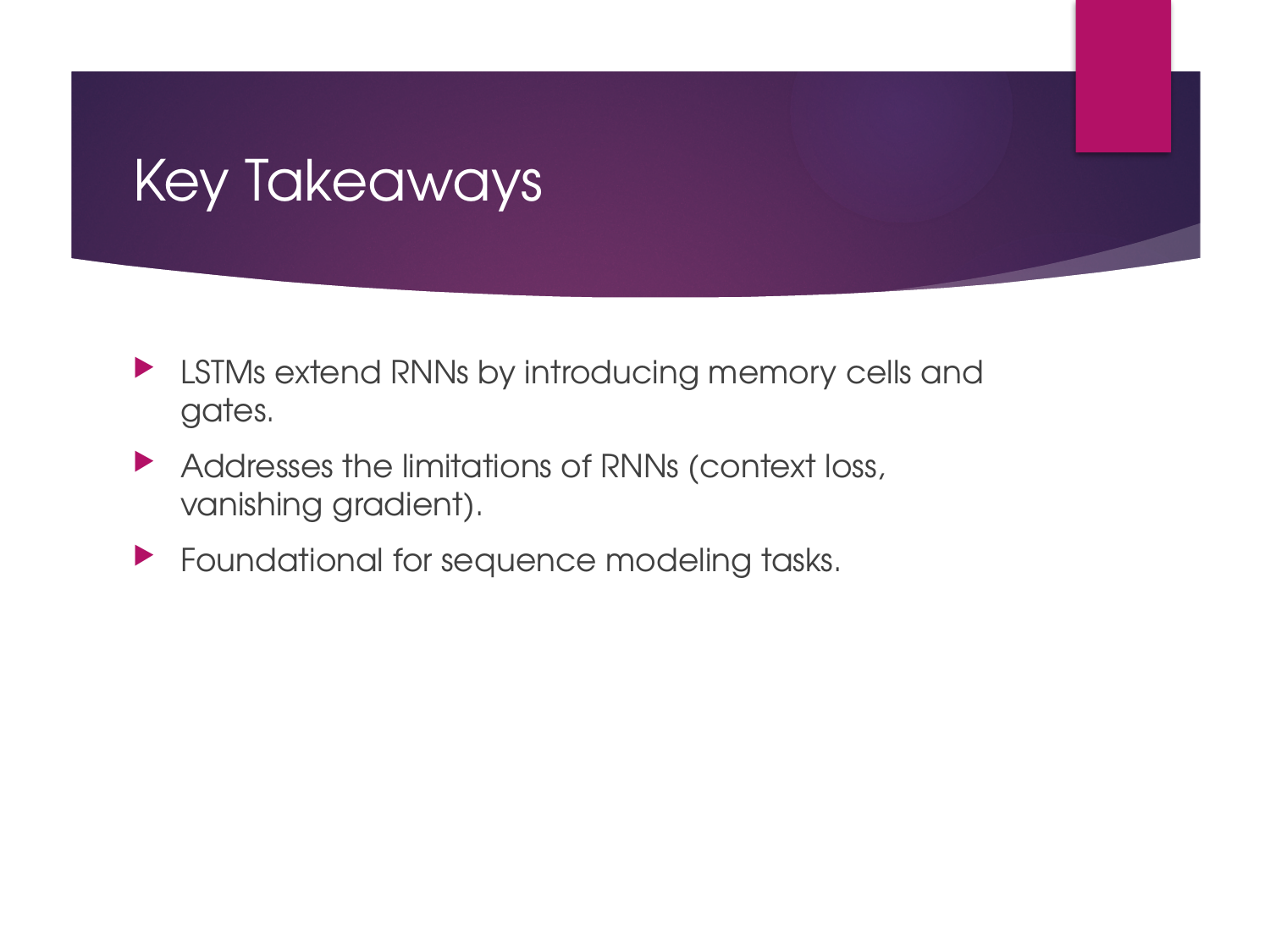

# Key Takeaways
LSTMs extend RNNs by introducing memory cells and gates.
Addresses the limitations of RNNs (context loss, vanishing gradient).
Foundational for sequence modeling tasks.